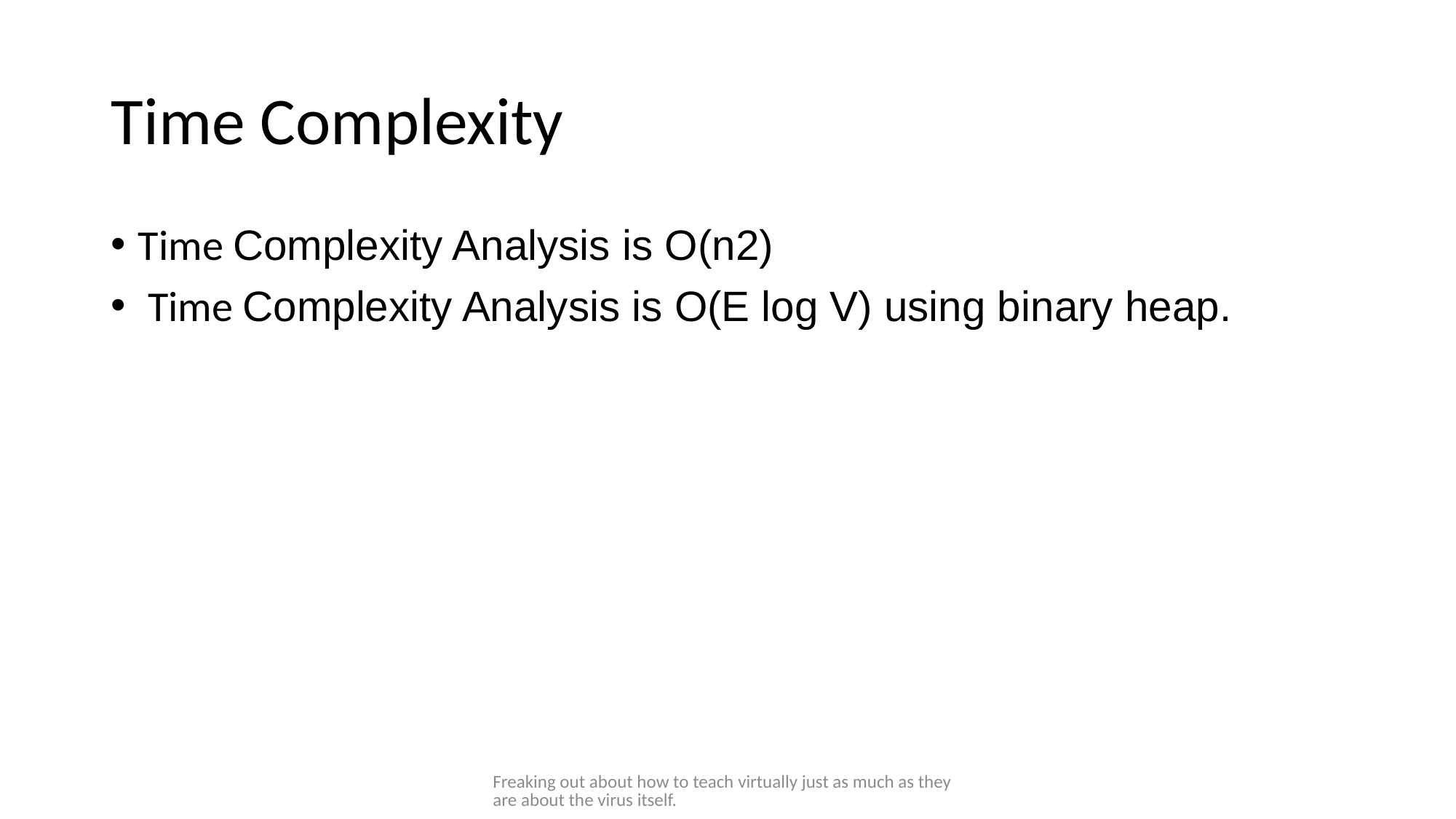

# Time Complexity
Time Complexity Analysis is O(n2)
 Time Complexity Analysis is O(E log V) using binary heap.

Freaking out about how to teach virtually just as much as they are about the virus itself.